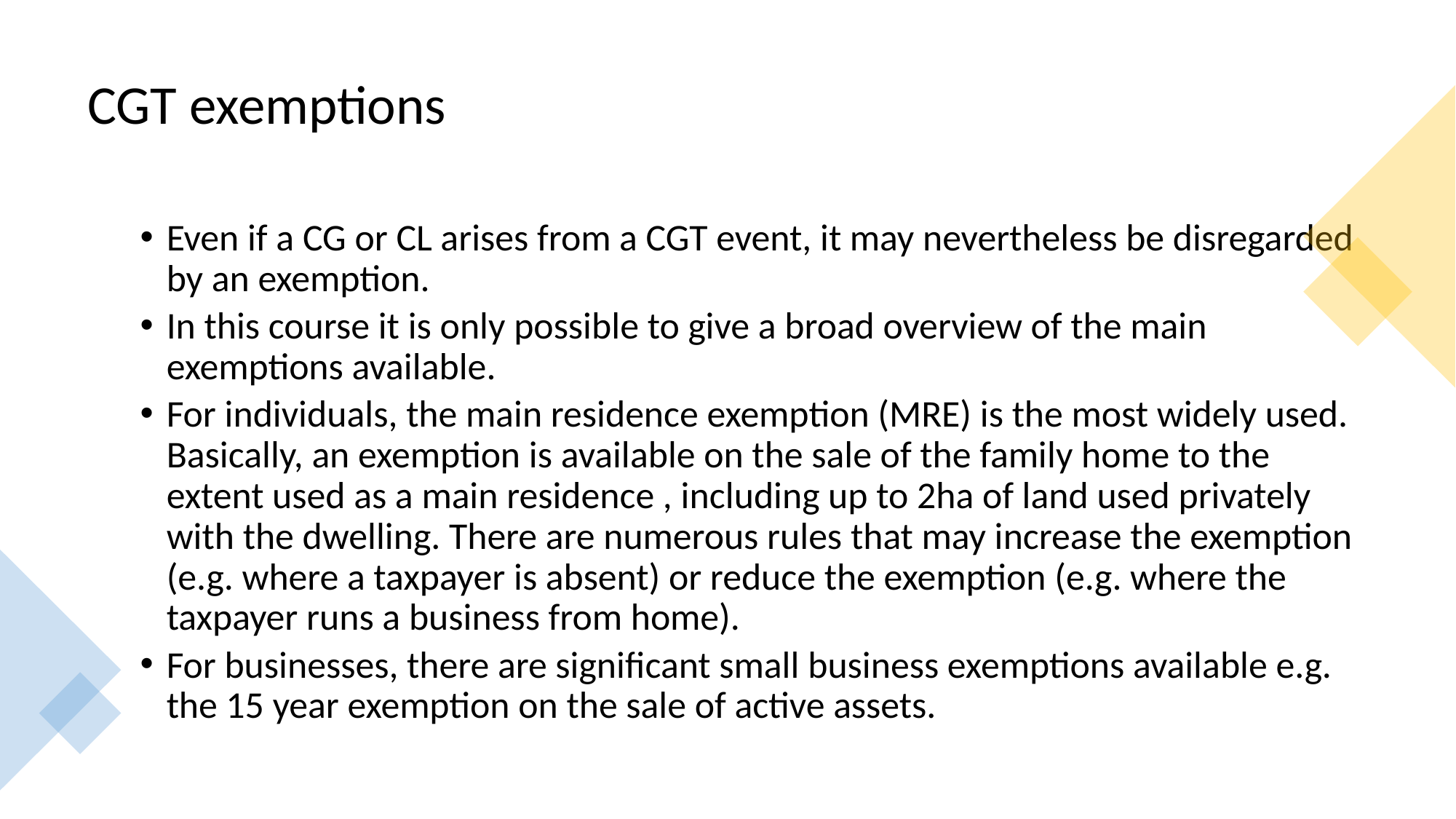

# CGT exemptions

Even if a CG or CL arises from a CGT event, it may nevertheless be disregarded by an exemption.
In this course it is only possible to give a broad overview of the main exemptions available.
For individuals, the main residence exemption (MRE) is the most widely used. Basically, an exemption is available on the sale of the family home to the extent used as a main residence , including up to 2ha of land used privately with the dwelling. There are numerous rules that may increase the exemption (e.g. where a taxpayer is absent) or reduce the exemption (e.g. where the taxpayer runs a business from home).
For businesses, there are significant small business exemptions available e.g. the 15 year exemption on the sale of active assets.